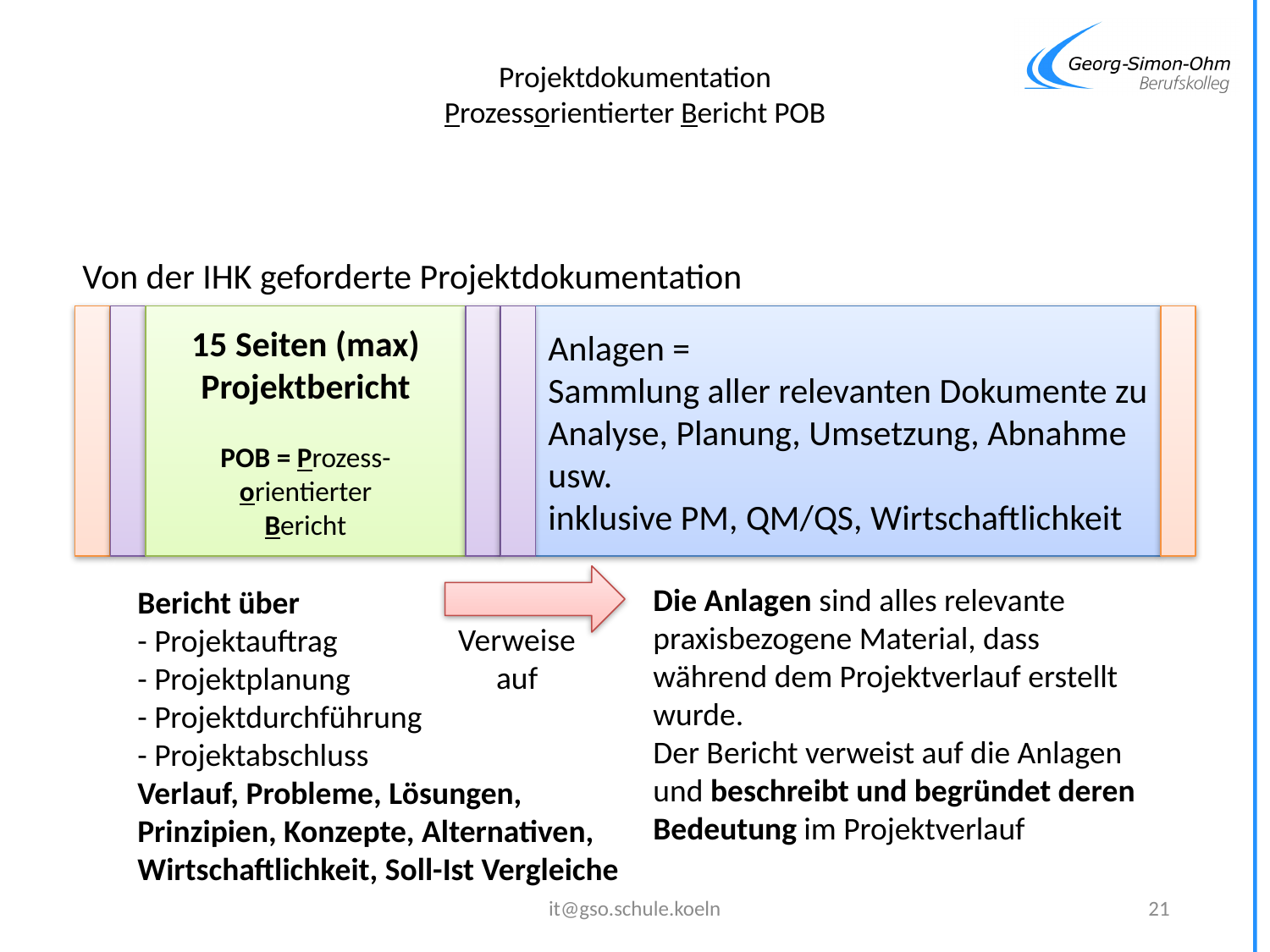

# Projektdokumentation Prozessorientierter Bericht POB
Von der IHK geforderte Projektdokumentation

15 Seiten (max)
Projektbericht
POB = Prozess-
orientierter
Bericht

Anlagen =
Sammlung aller relevanten Dokumente zu Analyse, Planung, Umsetzung, Abnahme usw.
inklusive PM, QM/QS, Wirtschaftlichkeit

Die Anlagen sind alles relevante praxisbezogene Material, dass während dem Projektverlauf erstellt wurde.
Der Bericht verweist auf die Anlagen und beschreibt und begründet deren Bedeutung im Projektverlauf
Bericht über
- Projektauftrag
- Projektplanung
- Projektdurchführung
- Projektabschluss
Verlauf, Probleme, Lösungen,
Prinzipien, Konzepte, Alternativen,
Wirtschaftlichkeit, Soll-Ist Vergleiche
Verweise
auf
it@gso.schule.koeln
21